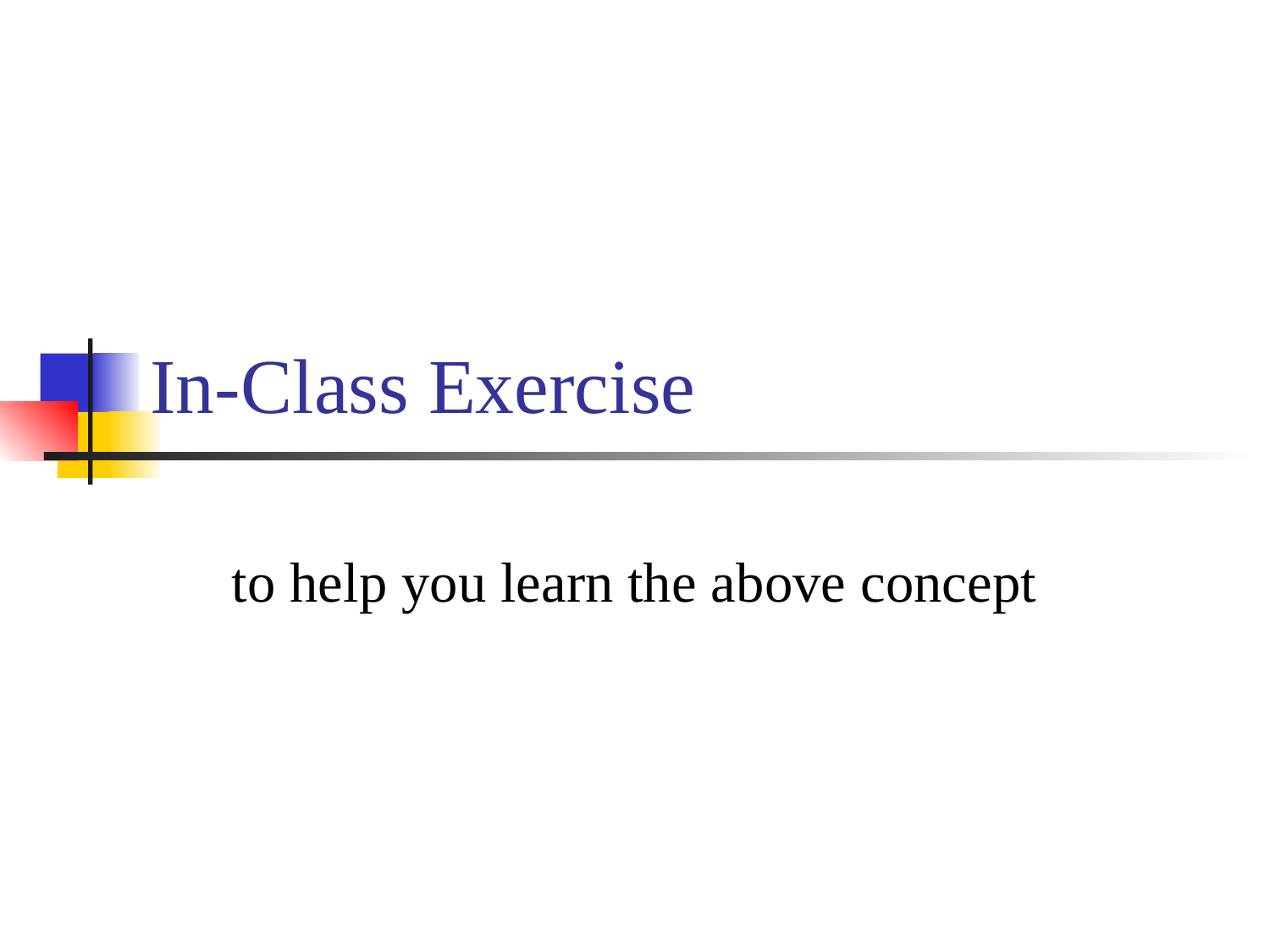

# In-Class Exercise
to help you learn the above concept